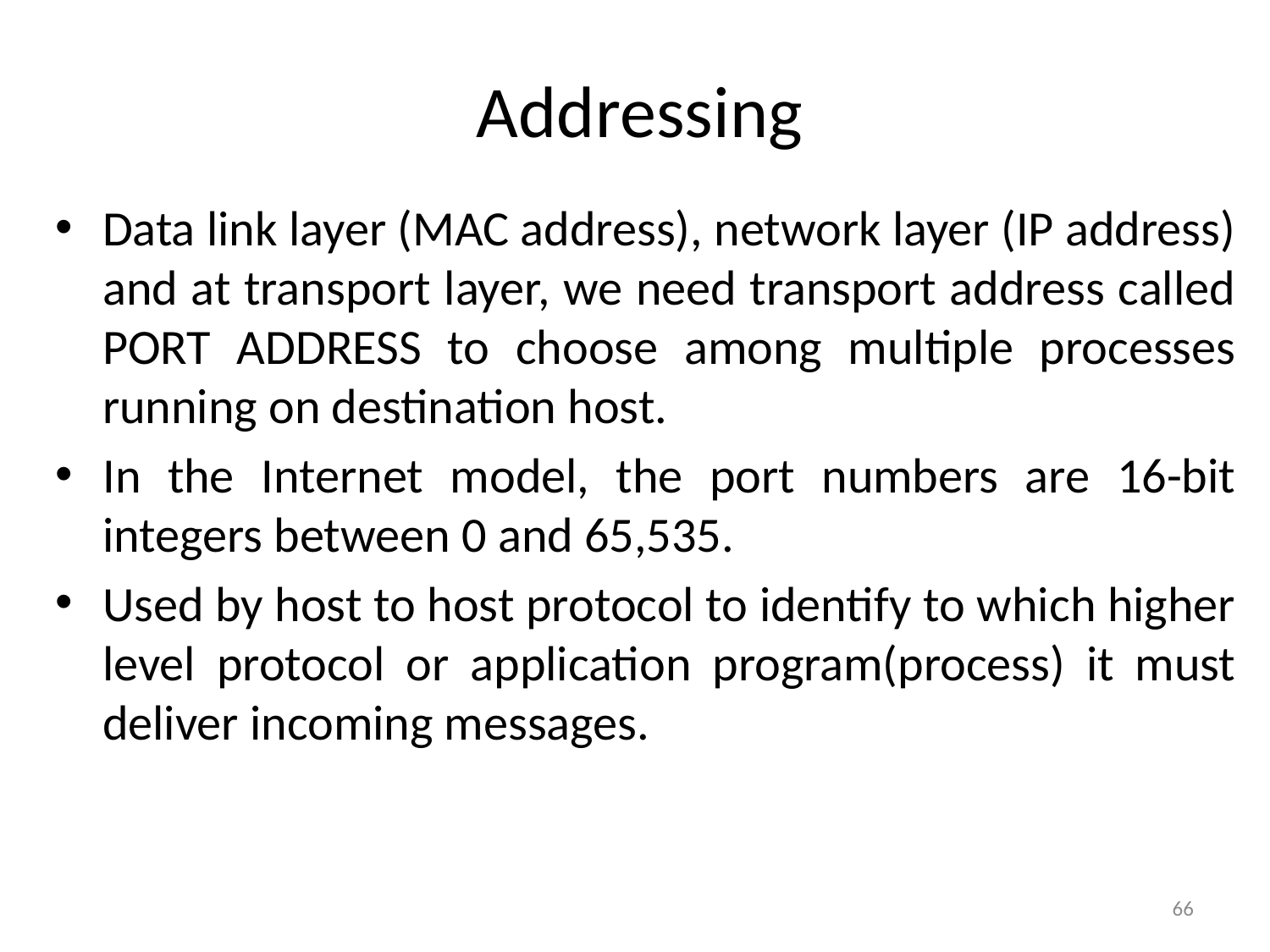

# Addressing
Data link layer (MAC address), network layer (IP address) and at transport layer, we need transport address called PORT ADDRESS to choose among multiple processes running on destination host.
In the Internet model, the port numbers are 16-bit integers between 0 and 65,535.
Used by host to host protocol to identify to which higher level protocol or application program(process) it must deliver incoming messages.
66